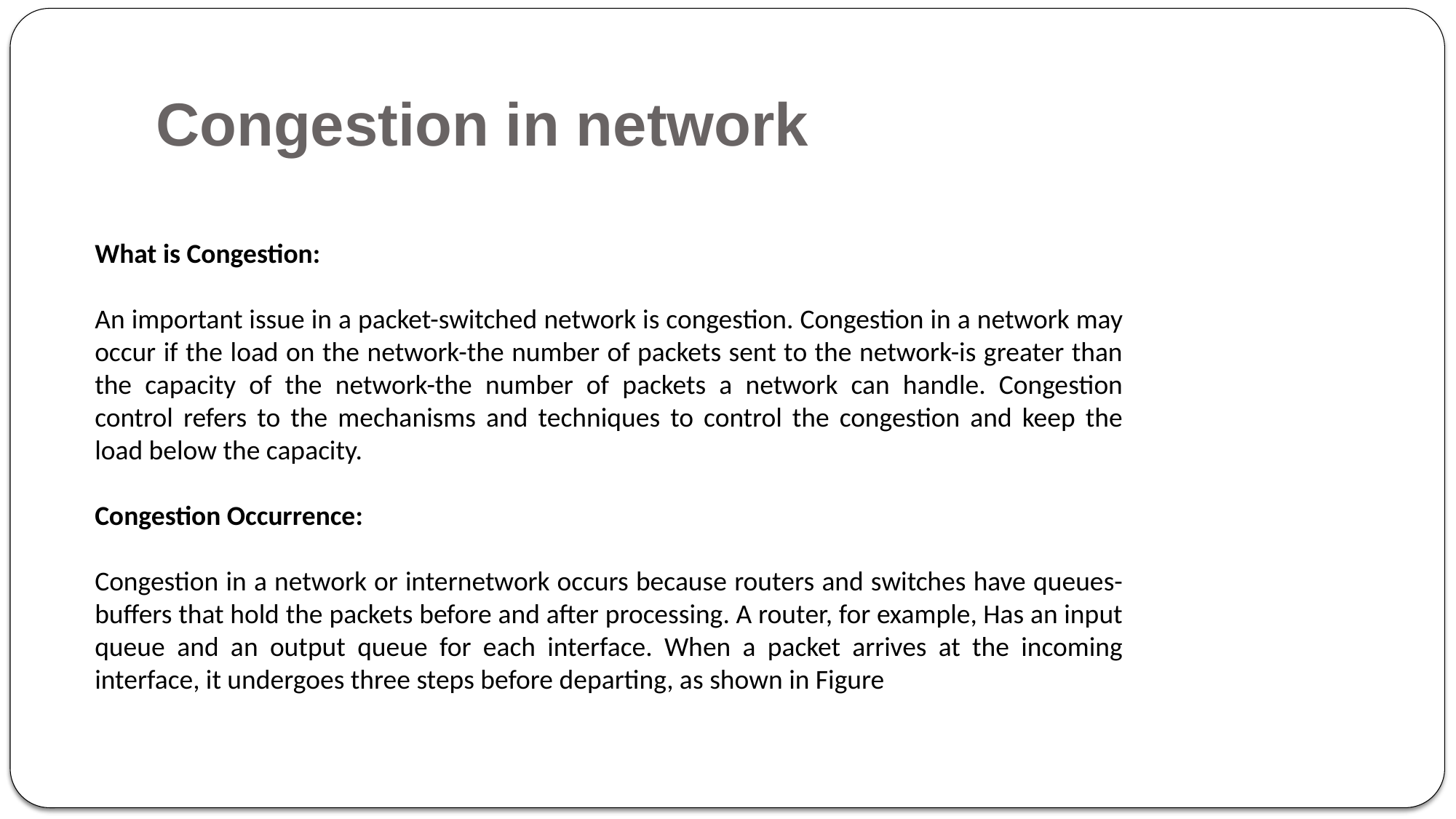

# Congestion in network
What is Congestion:

An important issue in a packet-switched network is congestion. Congestion in a network may occur if the load on the network-the number of packets sent to the network-is greater than the capacity of the network-the number of packets a network can handle. Congestion control refers to the mechanisms and techniques to control the congestion and keep the load below the capacity.

Congestion Occurrence:

Congestion in a network or internetwork occurs because routers and switches have queues-buffers that hold the packets before and after processing. A router, for example, Has an input queue and an output queue for each interface. When a packet arrives at the incoming interface, it undergoes three steps before departing, as shown in Figure